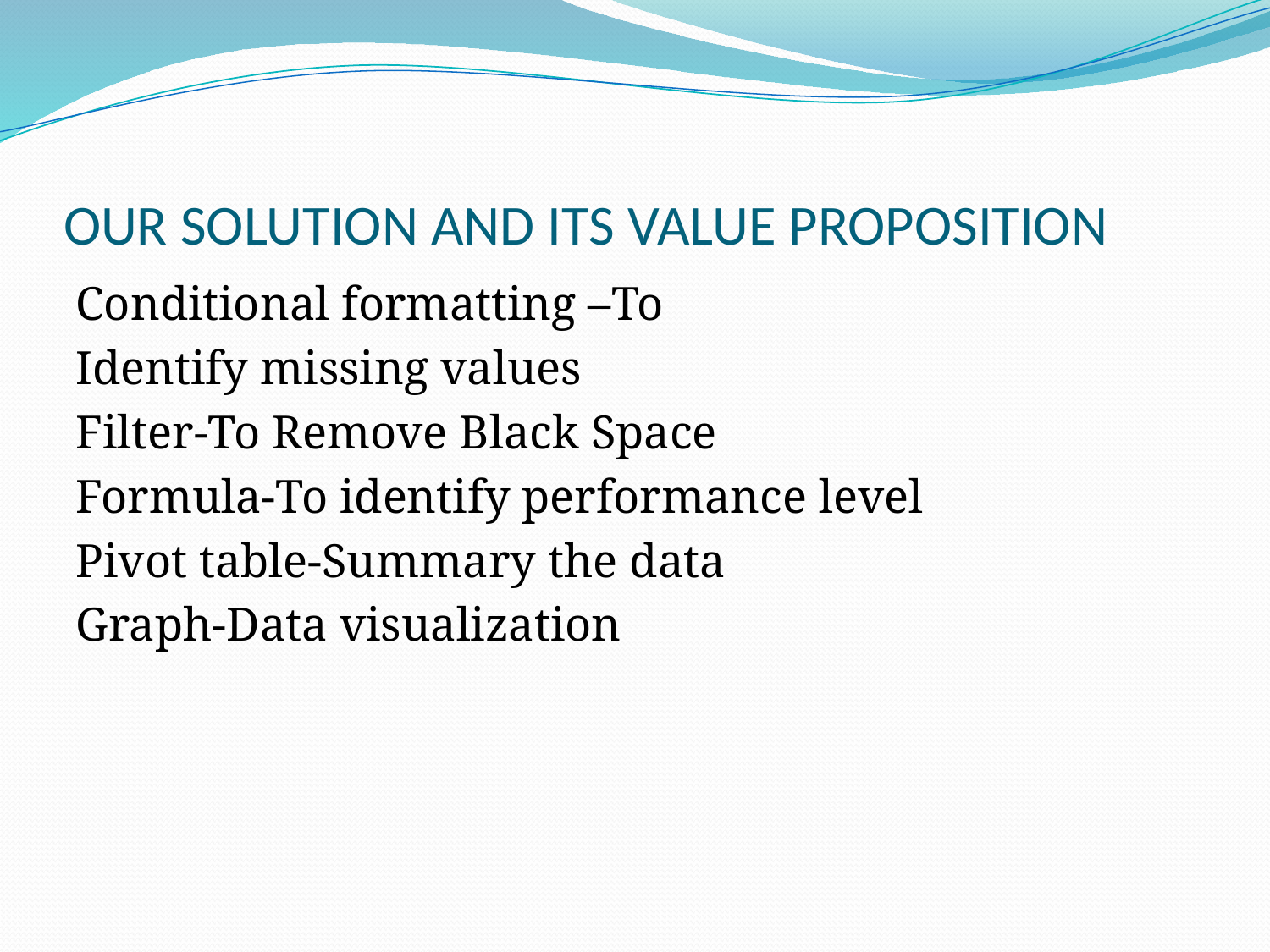

# OUR SOLUTION AND ITS VALUE PROPOSITION
Conditional formatting –To
Identify missing values
Filter-To Remove Black Space
Formula-To identify performance level
Pivot table-Summary the data
Graph-Data visualization